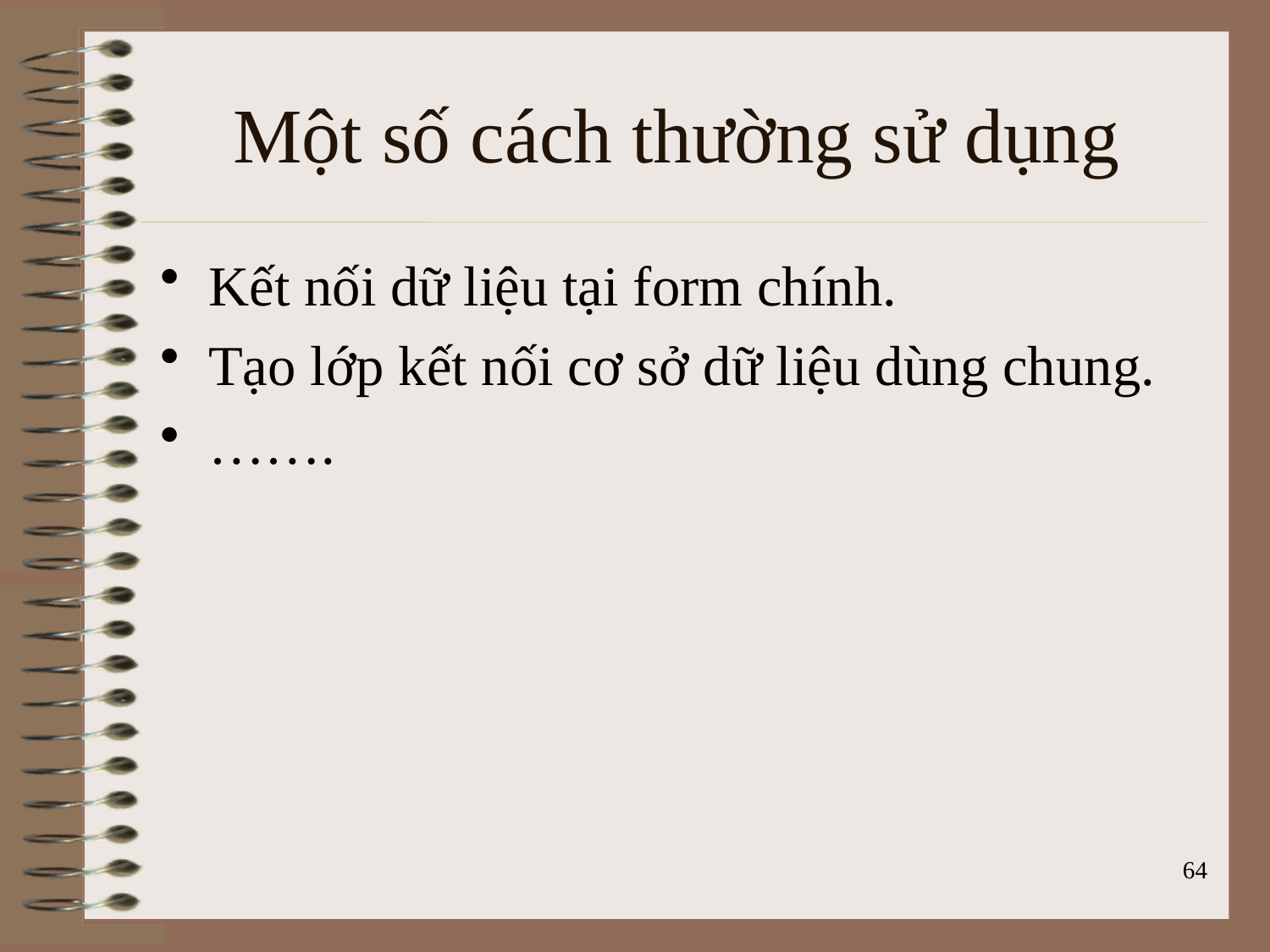

# Một số cách thường sử dụng
Kết nối dữ liệu tại form chính.
Tạo lớp kết nối cơ sở dữ liệu dùng chung.
…….
64